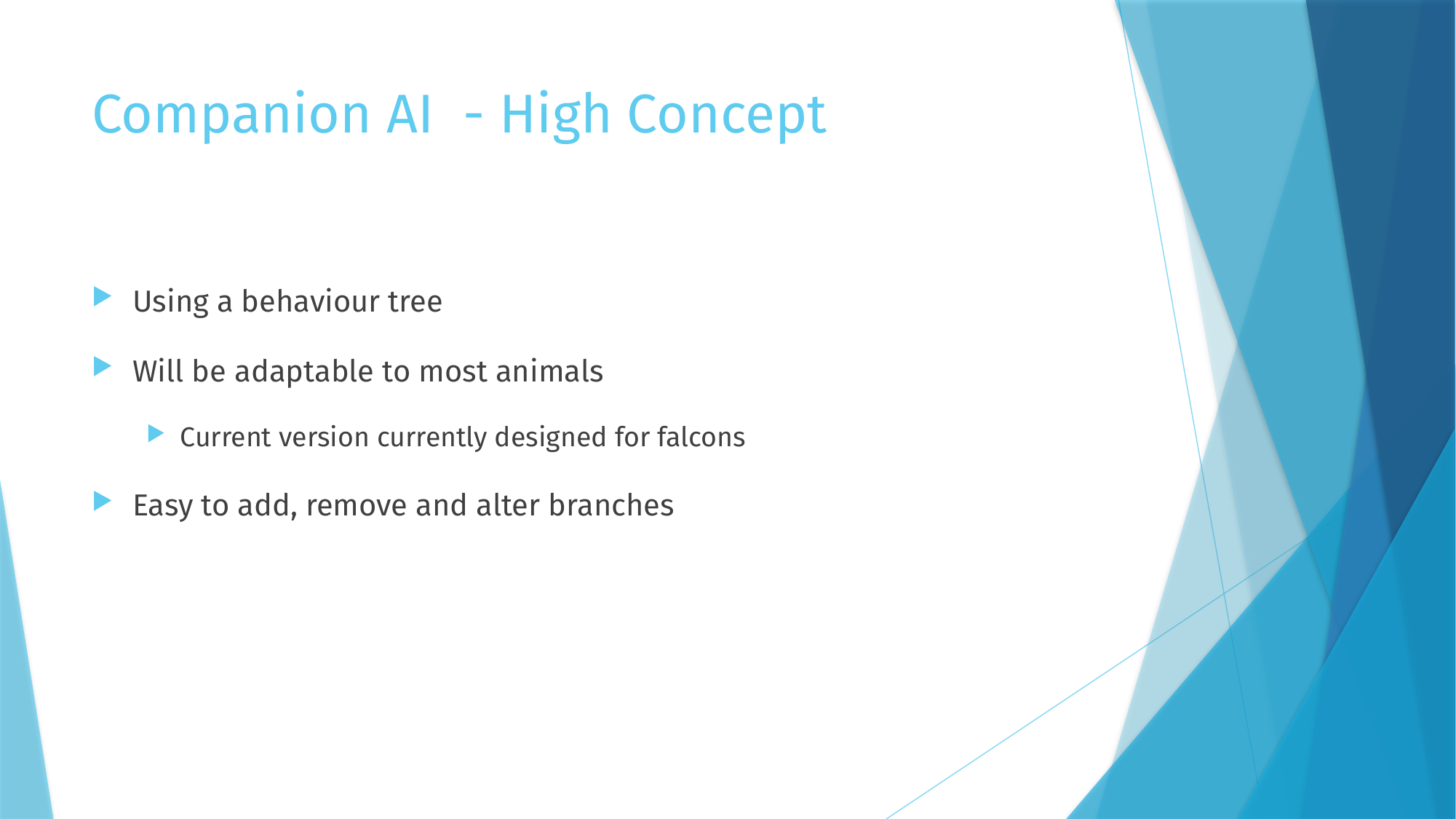

# Companion AI  - High Concept
Using a behaviour tree
Will be adaptable to most animals
Current version currently designed for falcons
Easy to add, remove and alter branches